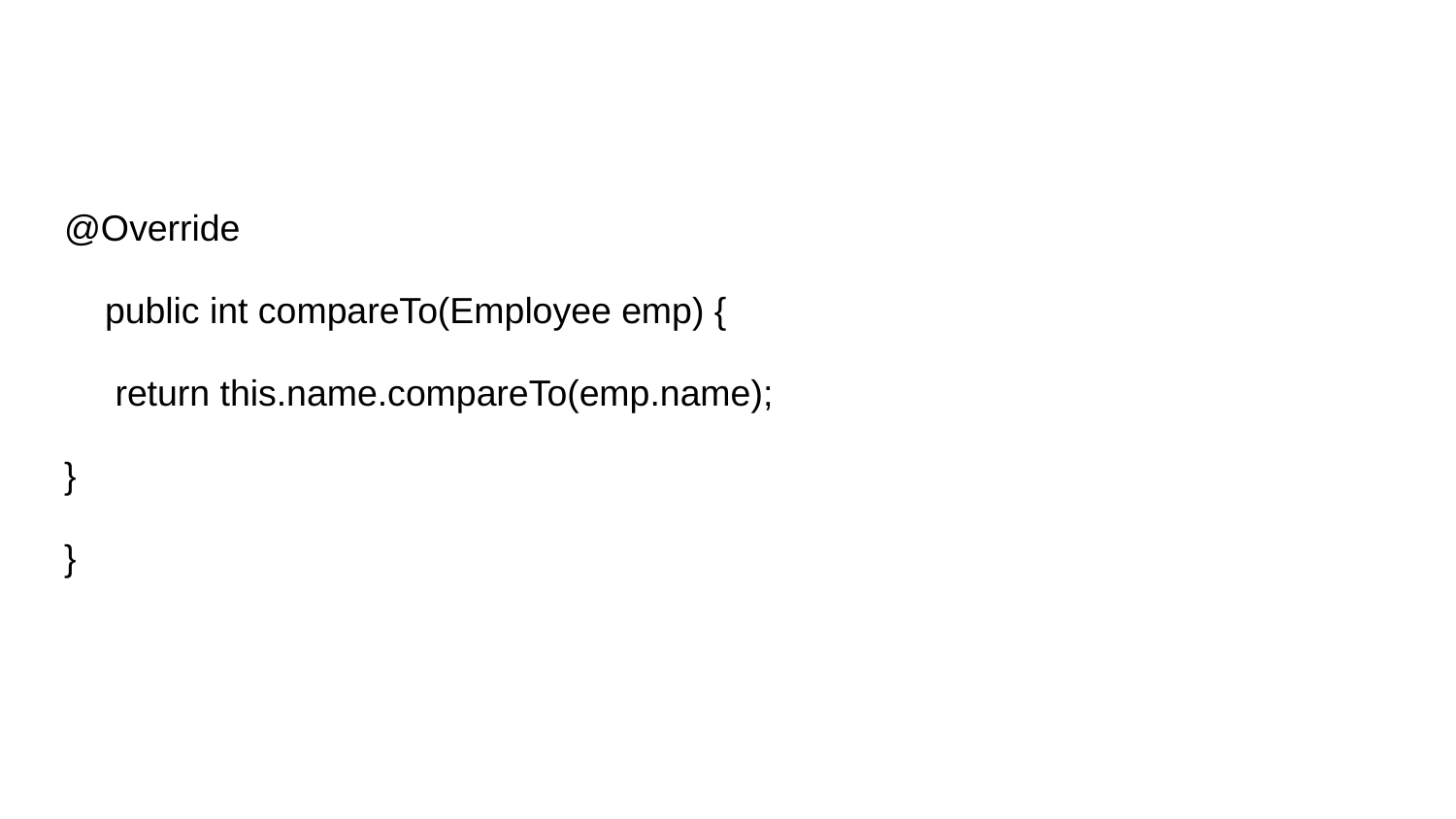

#
@Override
    public int compareTo(Employee emp) {
     return this.name.compareTo(emp.name);
}
}